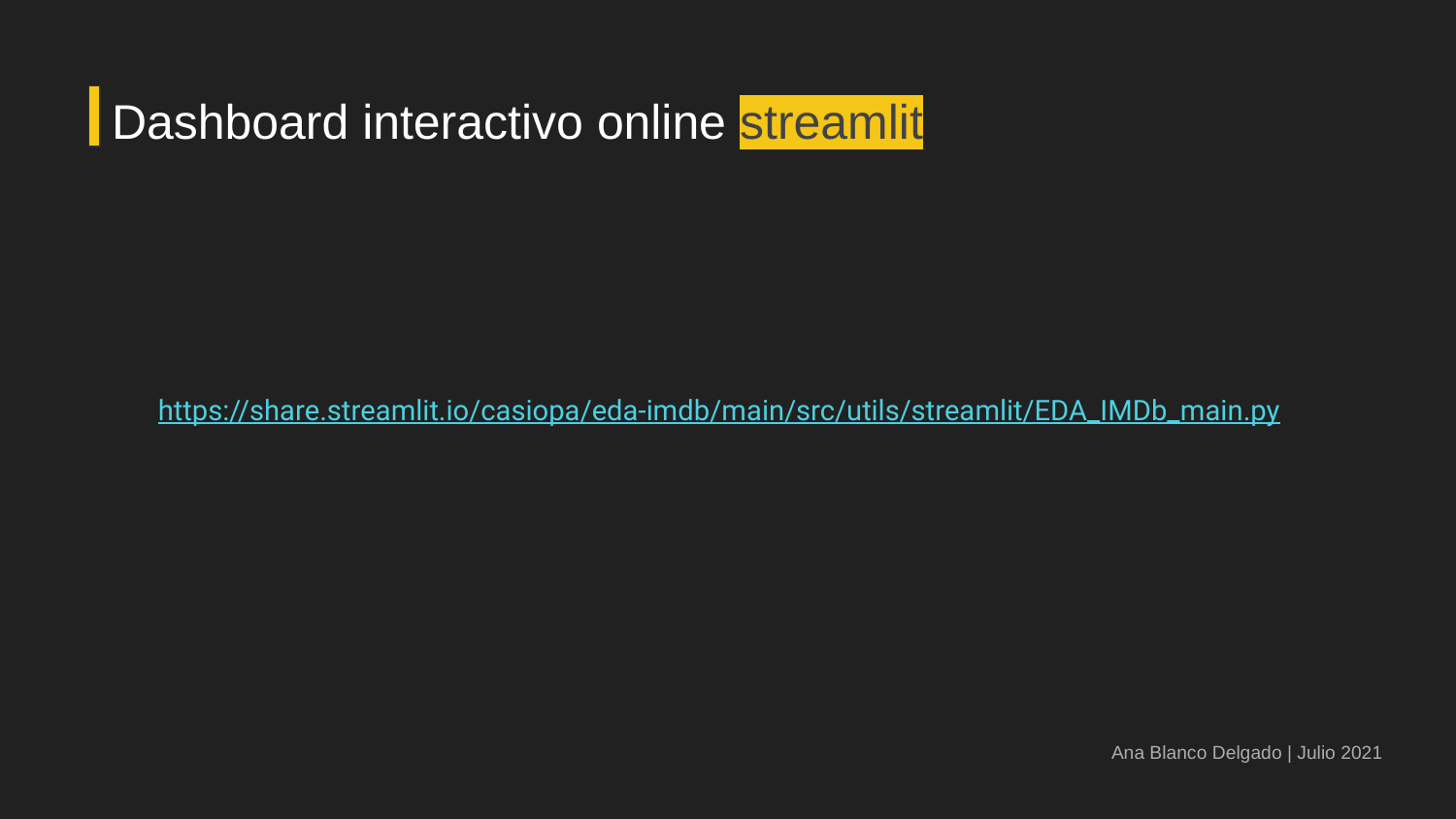

# Dashboard interactivo online streamlit

https://share.streamlit.io/casiopa/eda-imdb/main/src/utils/streamlit/EDA_IMDb_main.py
Ana Blanco Delgado | Julio 2021